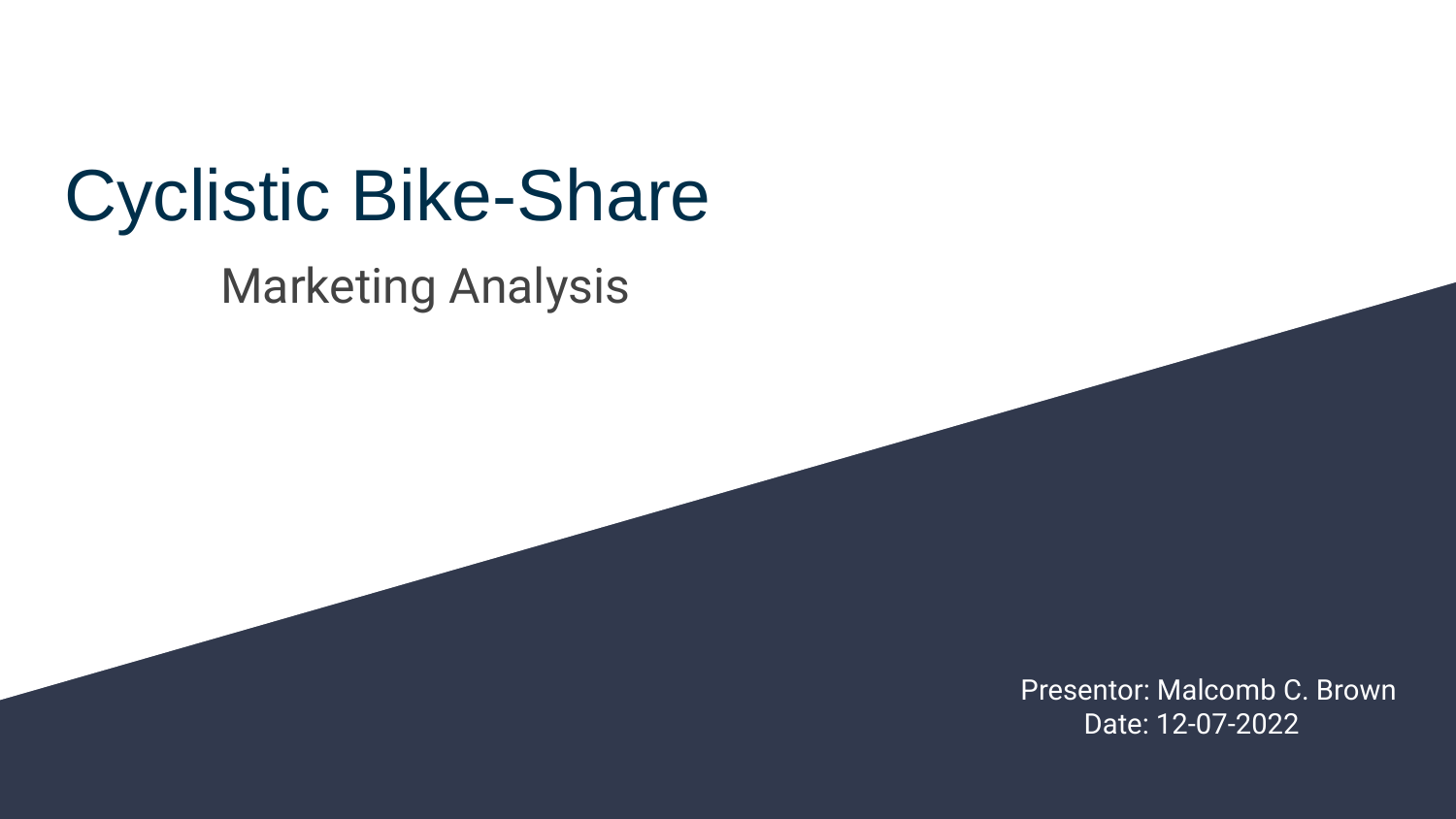

# Cyclistic Bike-Share
Marketing Analysis
Presentor: Malcomb C. Brown
         Date: 12-07-2022